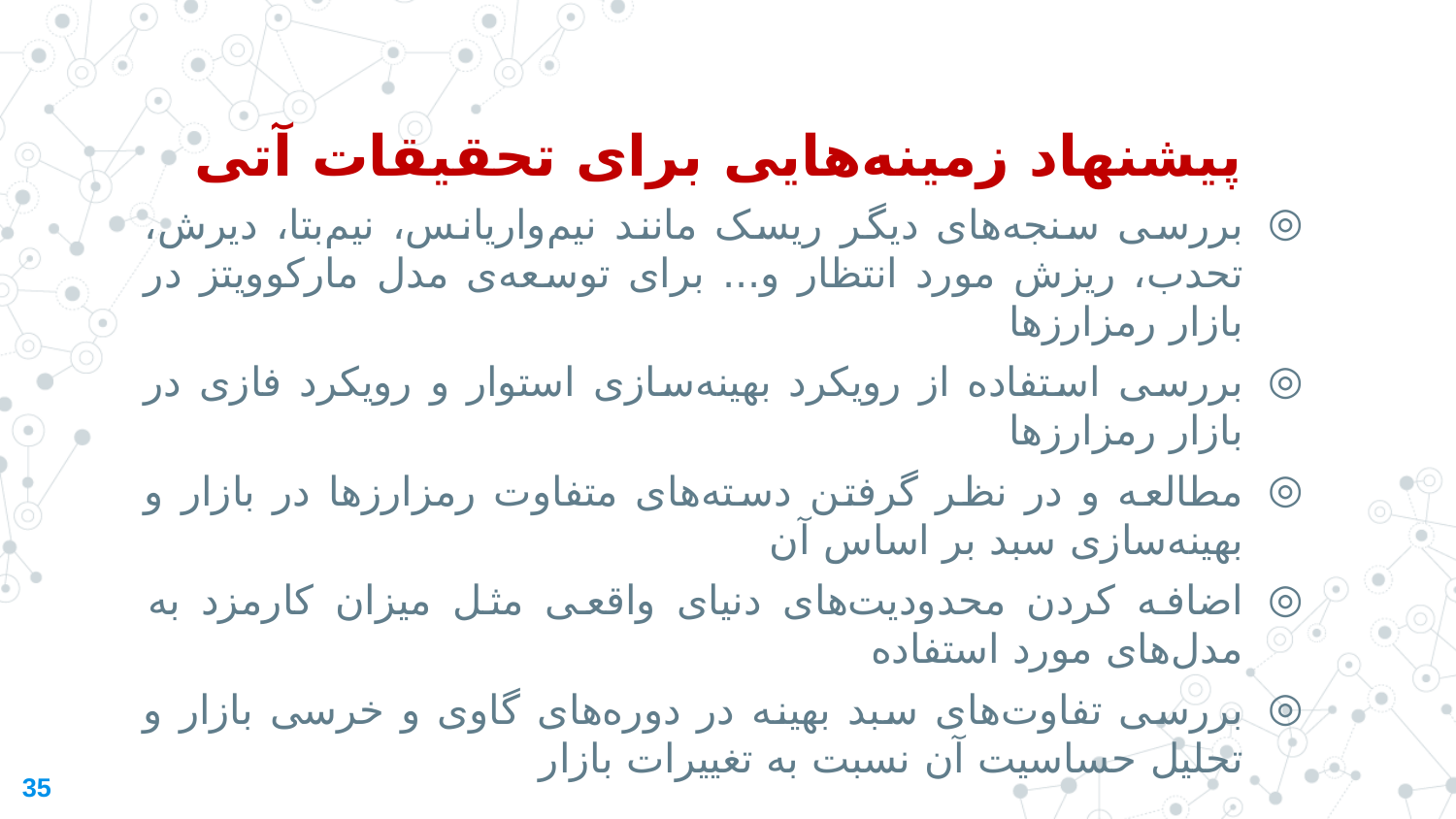

پیشنهاد زمینه‌هایی برای تحقیقات آتی
بررسی سنجه‌های دیگر ریسک مانند نیم‌واریانس، نیم‌بتا، دیرش، تحدب، ریزش مورد انتظار و... برای توسعه‌ی مدل مارکوویتز در بازار رمزارزها
بررسی استفاده از رویکرد بهینه‌سازی استوار و رویکرد فازی در بازار رمزارزها
مطالعه و در نظر گرفتن دسته‌های متفاوت رمزارزها در بازار و بهینه‌سازی سبد بر اساس آن
اضافه کردن محدودیت‌های دنیای واقعی مثل میزان کارمزد به مدل‌های مورد استفاده
بررسی تفاوت‌های سبد بهینه در دوره‌های گاوی و خرسی بازار و تحلیل حساسیت آن نسبت به تغییرات بازار
35